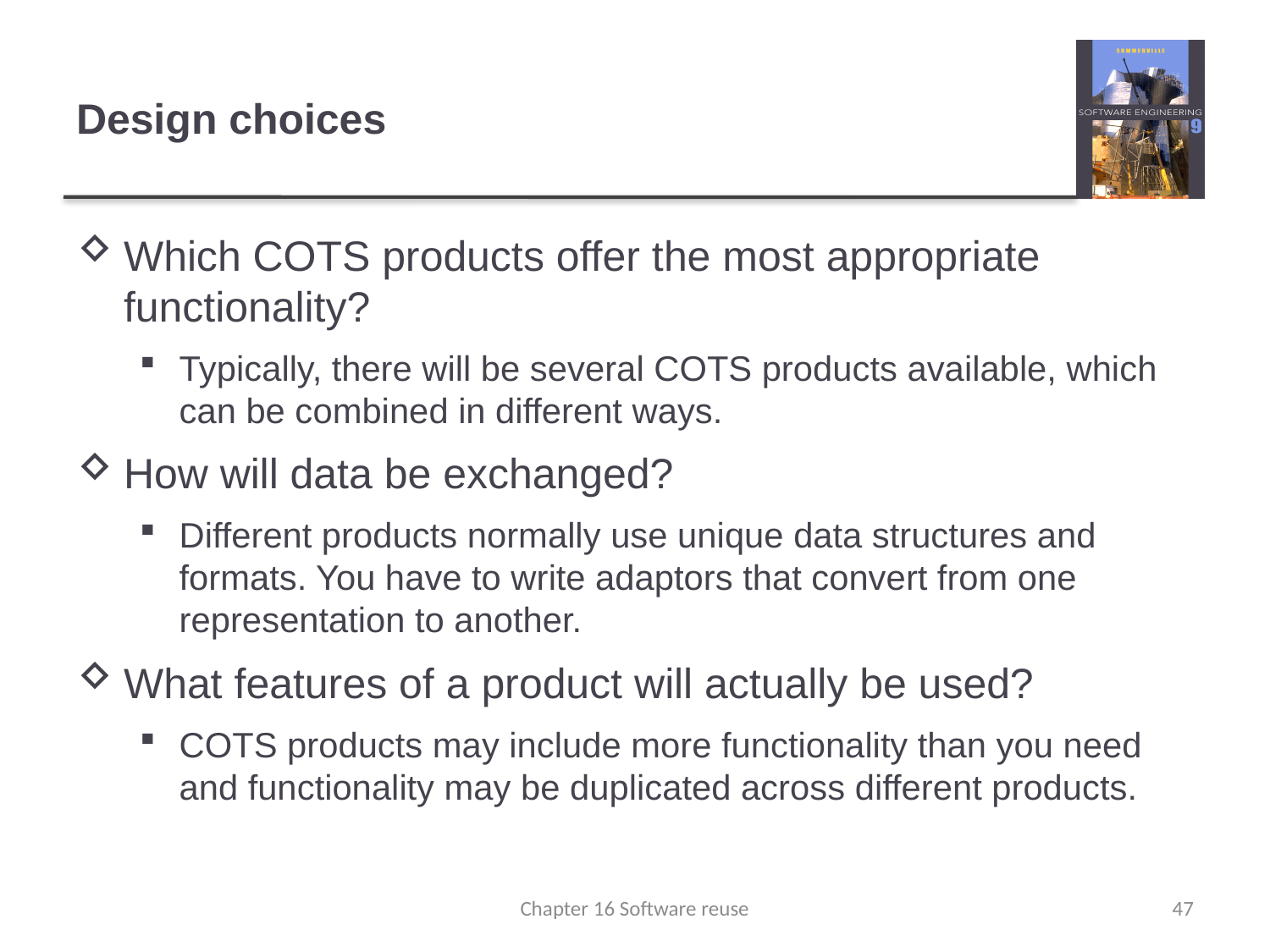

# Design choices
Which COTS products offer the most appropriate functionality?
Typically, there will be several COTS products available, which can be combined in different ways.
How will data be exchanged?
Different products normally use unique data structures and formats. You have to write adaptors that convert from one representation to another.
What features of a product will actually be used?
COTS products may include more functionality than you need and functionality may be duplicated across different products.
Chapter 16 Software reuse
47